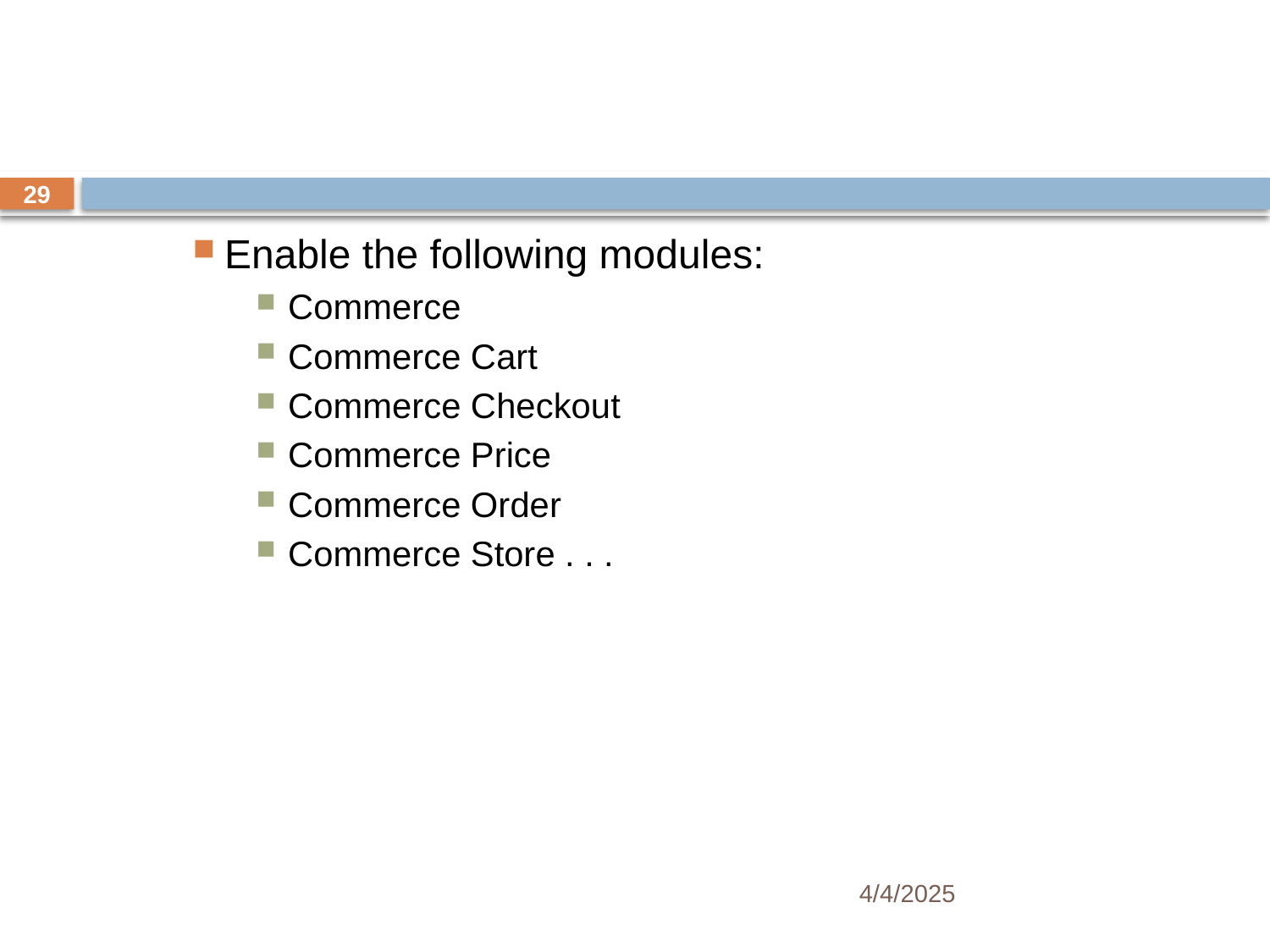

#
29
Enable the following modules:
Commerce
Commerce Cart
Commerce Checkout
Commerce Price
Commerce Order
Commerce Store . . .
4/4/2025